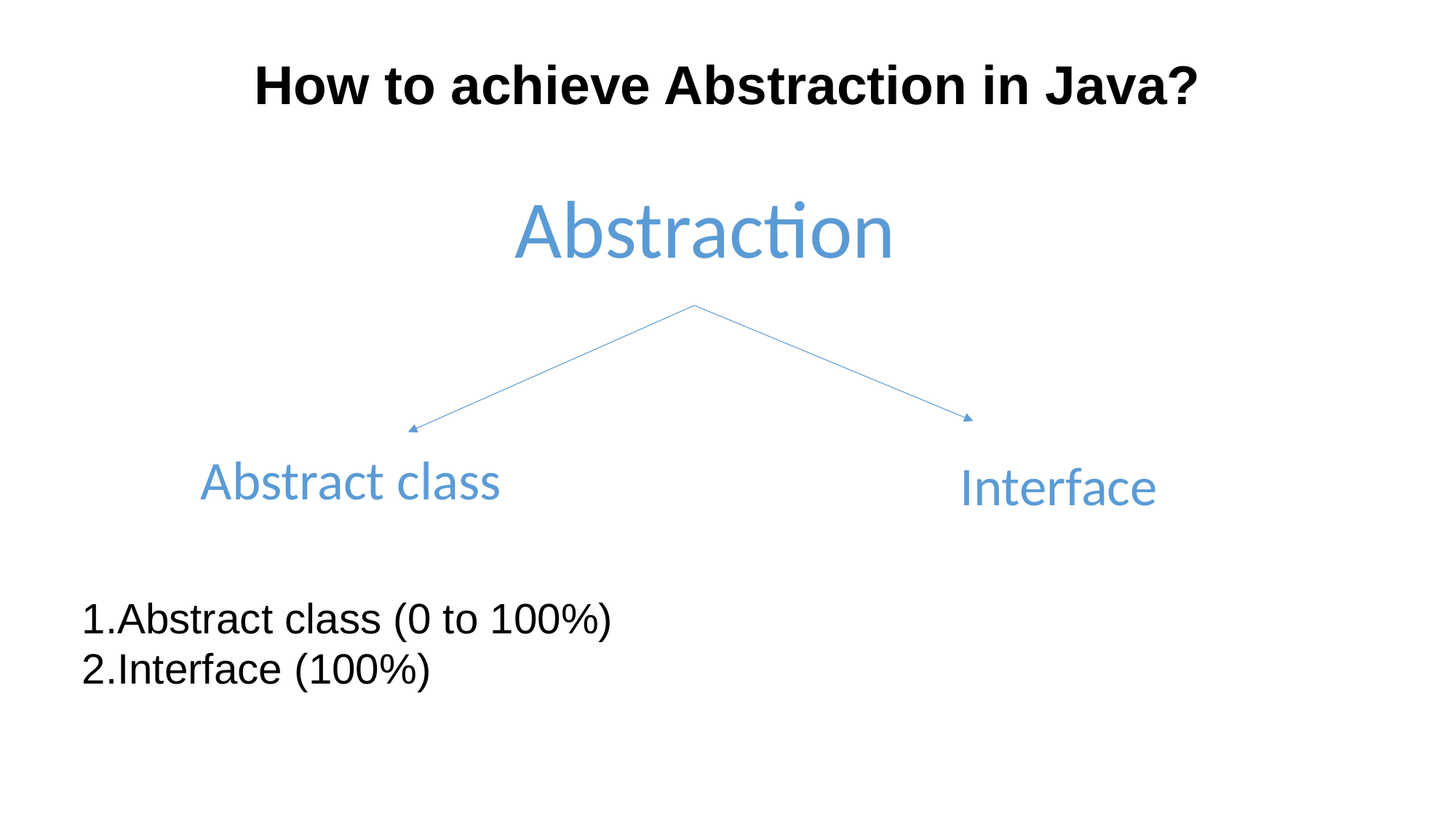

How to achieve Abstraction in Java?
Abstraction
Abstract class
Interface
Abstract class (0 to 100%)
Interface (100%)